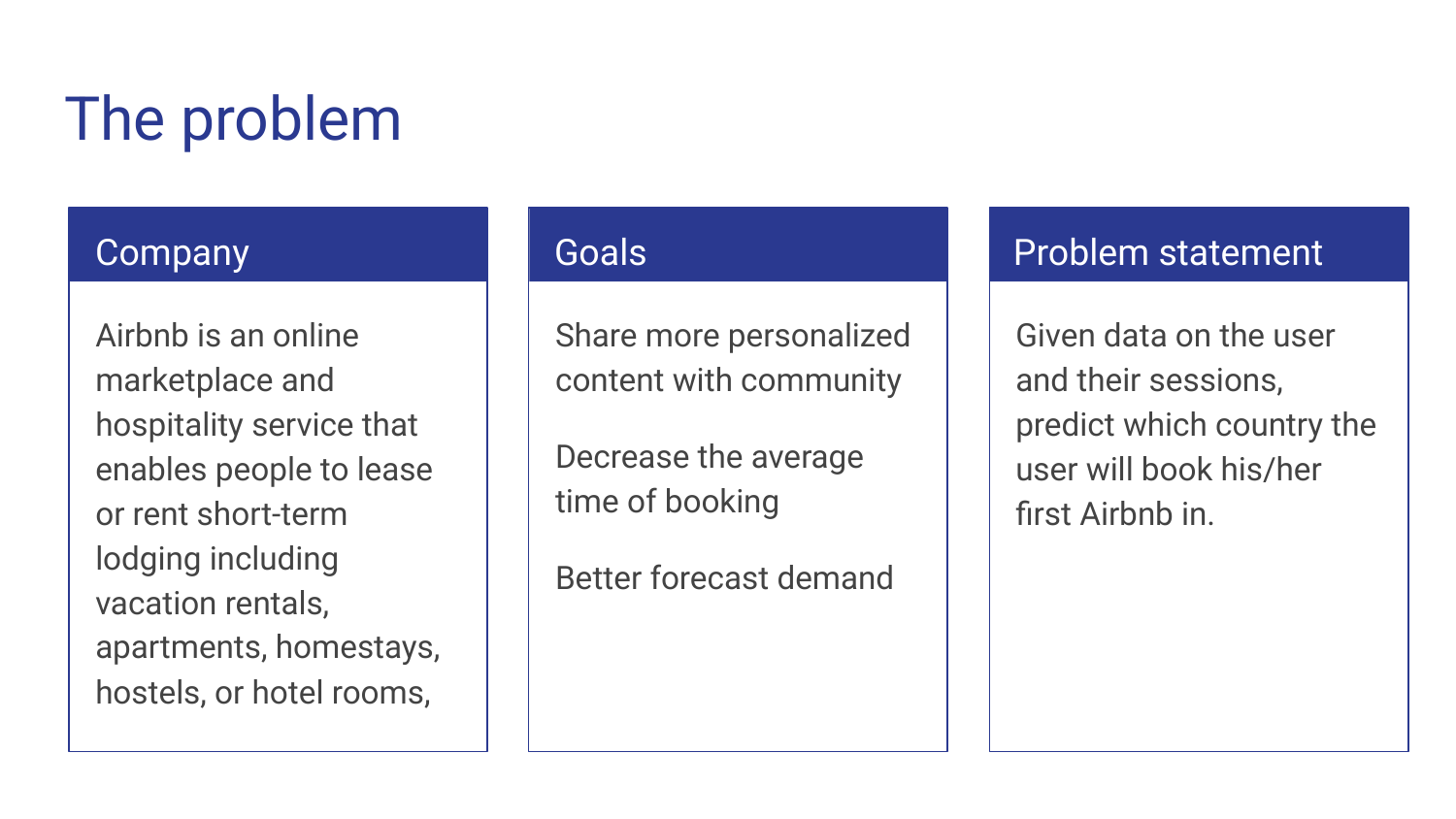

# The problem

Company

Goals

Problem statement
Airbnb is an online marketplace and hospitality service that enables people to lease or rent short-term lodging including vacation rentals, apartments, homestays, hostels, or hotel rooms,

Share more personalized content with community
Decrease the average time of booking
Better forecast demand

Given data on the user and their sessions, predict which country the user will book his/her first Airbnb in.